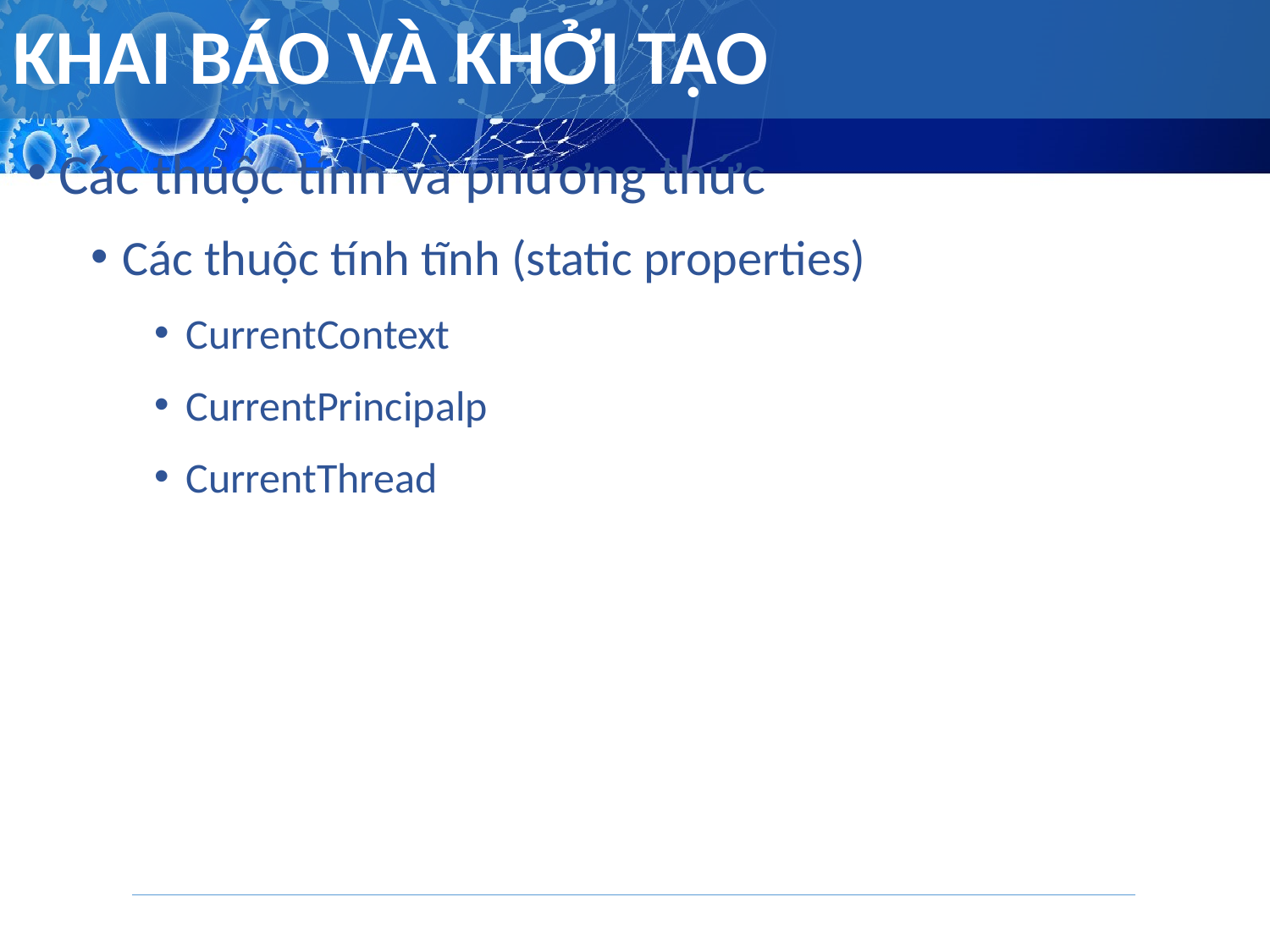

# KHAI BÁO VÀ KHỞI TẠO
Các thuộc tính và phương thức
Các thuộc tính tĩnh (static properties)
CurrentContext
CurrentPrincipalp
CurrentThread